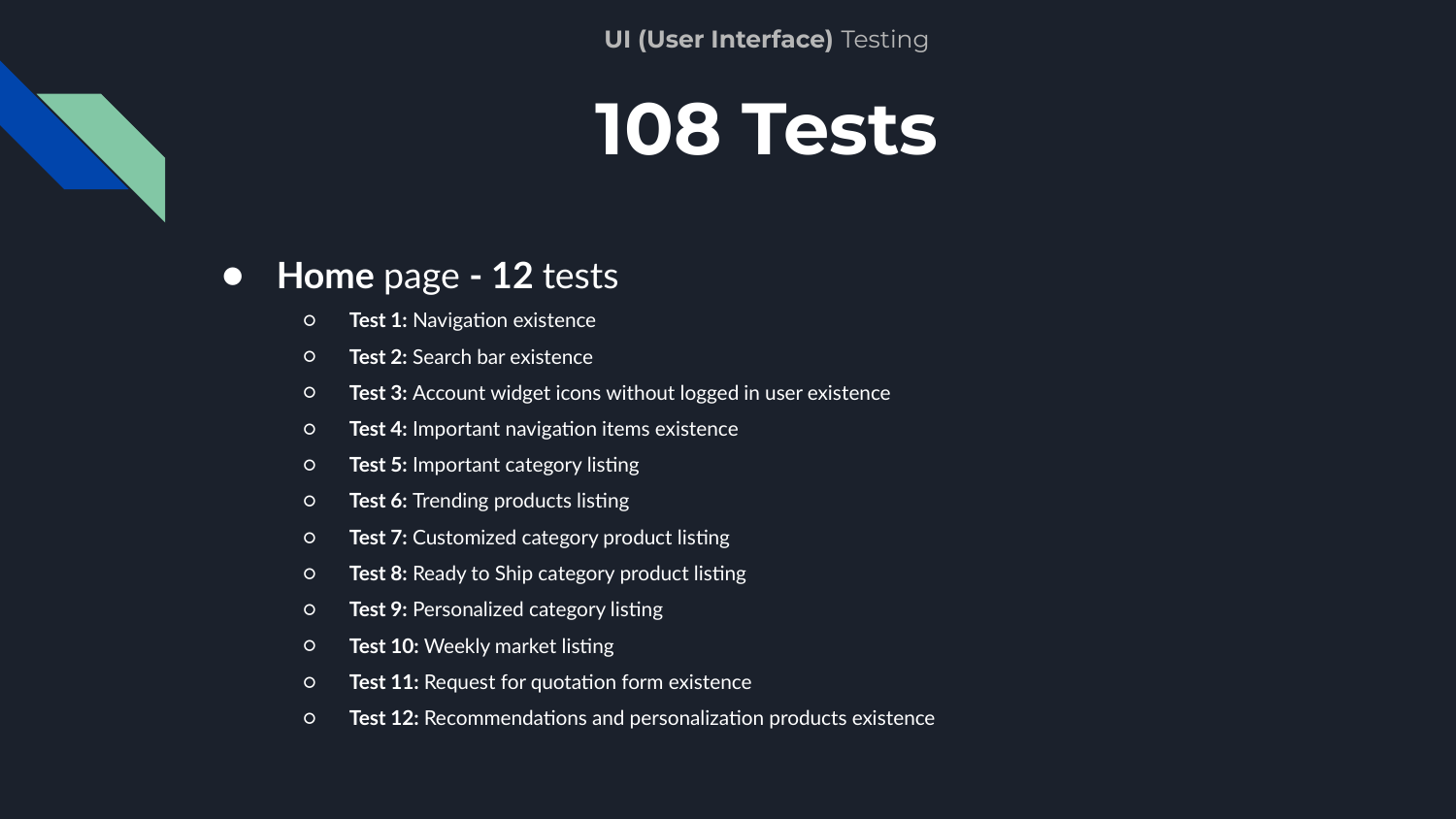

# UI (User Interface) Testing
108 Tests

Home page - 12 tests
Test 1: Navigation existence
Test 2: Search bar existence
Test 3: Account widget icons without logged in user existence
Test 4: Important navigation items existence
Test 5: Important category listing
Test 6: Trending products listing
Test 7: Customized category product listing
Test 8: Ready to Ship category product listing
Test 9: Personalized category listing
Test 10: Weekly market listing
Test 11: Request for quotation form existence
Test 12: Recommendations and personalization products existence